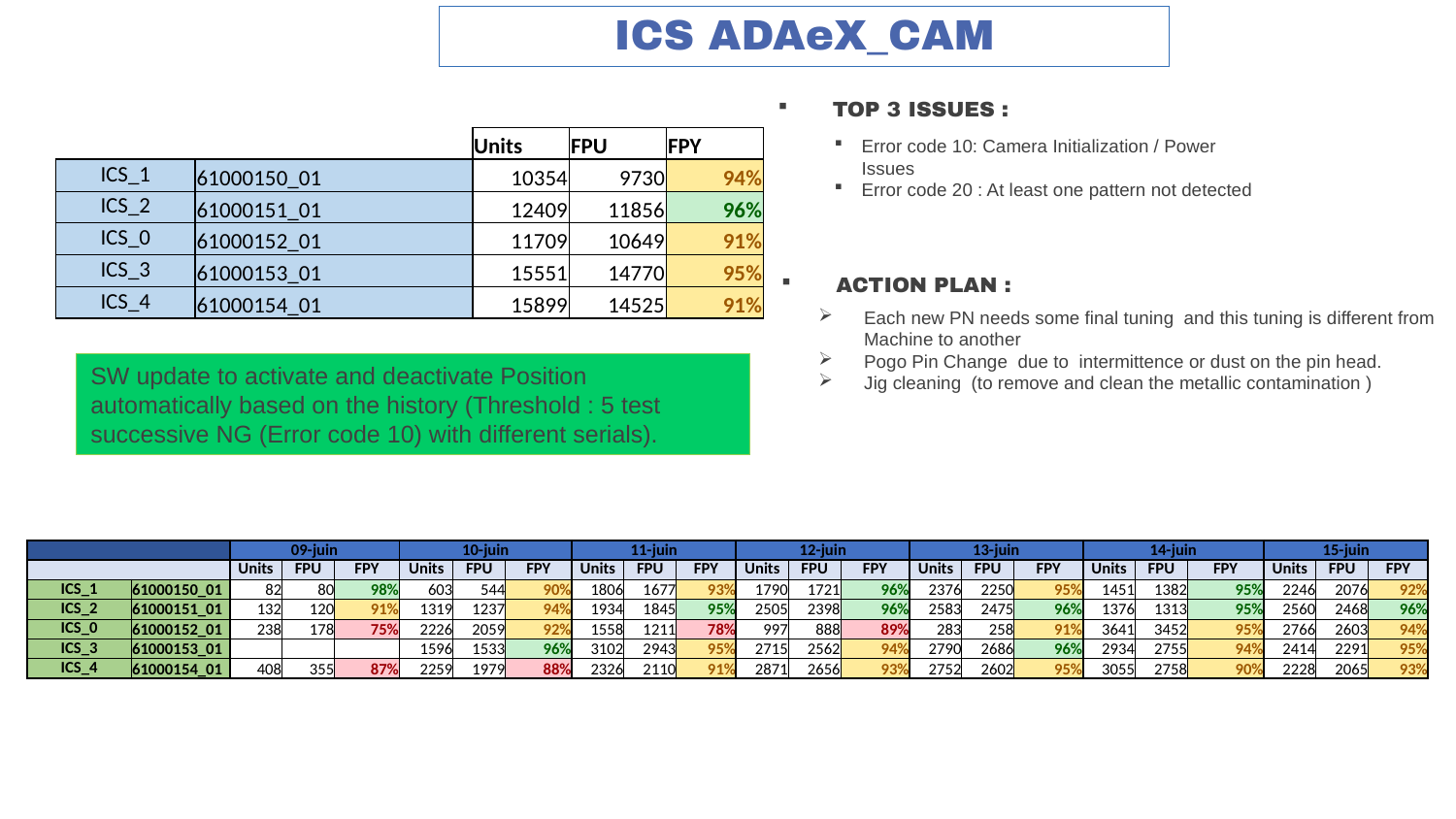

ICS ADAeX_CAM
# TOP 3 ISSUES :
|  |  | Units | FPU | FPY |
| --- | --- | --- | --- | --- |
| ICS\_1 | 61000150\_01 | 10354 | 9730 | 94% |
| ICS\_2 | 61000151\_01 | 12409 | 11856 | 96% |
| ICS\_0 | 61000152\_01 | 11709 | 10649 | 91% |
| ICS\_3 | 61000153\_01 | 15551 | 14770 | 95% |
| ICS\_4 | 61000154\_01 | 15899 | 14525 | 91% |
Error code 10: Camera Initialization / Power Issues
Error code 20 : At least one pattern not detected
ACTION PLAN :
Each new PN needs some final tuning  and this tuning is different from Machine to another
Pogo Pin Change  due to  intermittence or dust on the pin head.
Jig cleaning  (to remove and clean the metallic contamination )
SW update to activate and deactivate Position automatically based on the history (Threshold : 5 test successive NG (Error code 10) with different serials).
|  |  | 09-juin |  |  | 10-juin |  |  | 11-juin |  |  | 12-juin |  |  | 13-juin |  |  | 14-juin |  |  | 15-juin |  |  |
| --- | --- | --- | --- | --- | --- | --- | --- | --- | --- | --- | --- | --- | --- | --- | --- | --- | --- | --- | --- | --- | --- | --- |
|  |  | Units | FPU | FPY | Units | FPU | FPY | Units | FPU | FPY | Units | FPU | FPY | Units | FPU | FPY | Units | FPU | FPY | Units | FPU | FPY |
| ICS\_1 | 61000150\_01 | 82 | 80 | 98% | 603 | 544 | 90% | 1806 | 1677 | 93% | 1790 | 1721 | 96% | 2376 | 2250 | 95% | 1451 | 1382 | 95% | 2246 | 2076 | 92% |
| ICS\_2 | 61000151\_01 | 132 | 120 | 91% | 1319 | 1237 | 94% | 1934 | 1845 | 95% | 2505 | 2398 | 96% | 2583 | 2475 | 96% | 1376 | 1313 | 95% | 2560 | 2468 | 96% |
| ICS\_0 | 61000152\_01 | 238 | 178 | 75% | 2226 | 2059 | 92% | 1558 | 1211 | 78% | 997 | 888 | 89% | 283 | 258 | 91% | 3641 | 3452 | 95% | 2766 | 2603 | 94% |
| ICS\_3 | 61000153\_01 |  |  |  | 1596 | 1533 | 96% | 3102 | 2943 | 95% | 2715 | 2562 | 94% | 2790 | 2686 | 96% | 2934 | 2755 | 94% | 2414 | 2291 | 95% |
| ICS\_4 | 61000154\_01 | 408 | 355 | 87% | 2259 | 1979 | 88% | 2326 | 2110 | 91% | 2871 | 2656 | 93% | 2752 | 2602 | 95% | 3055 | 2758 | 90% | 2228 | 2065 | 93% |